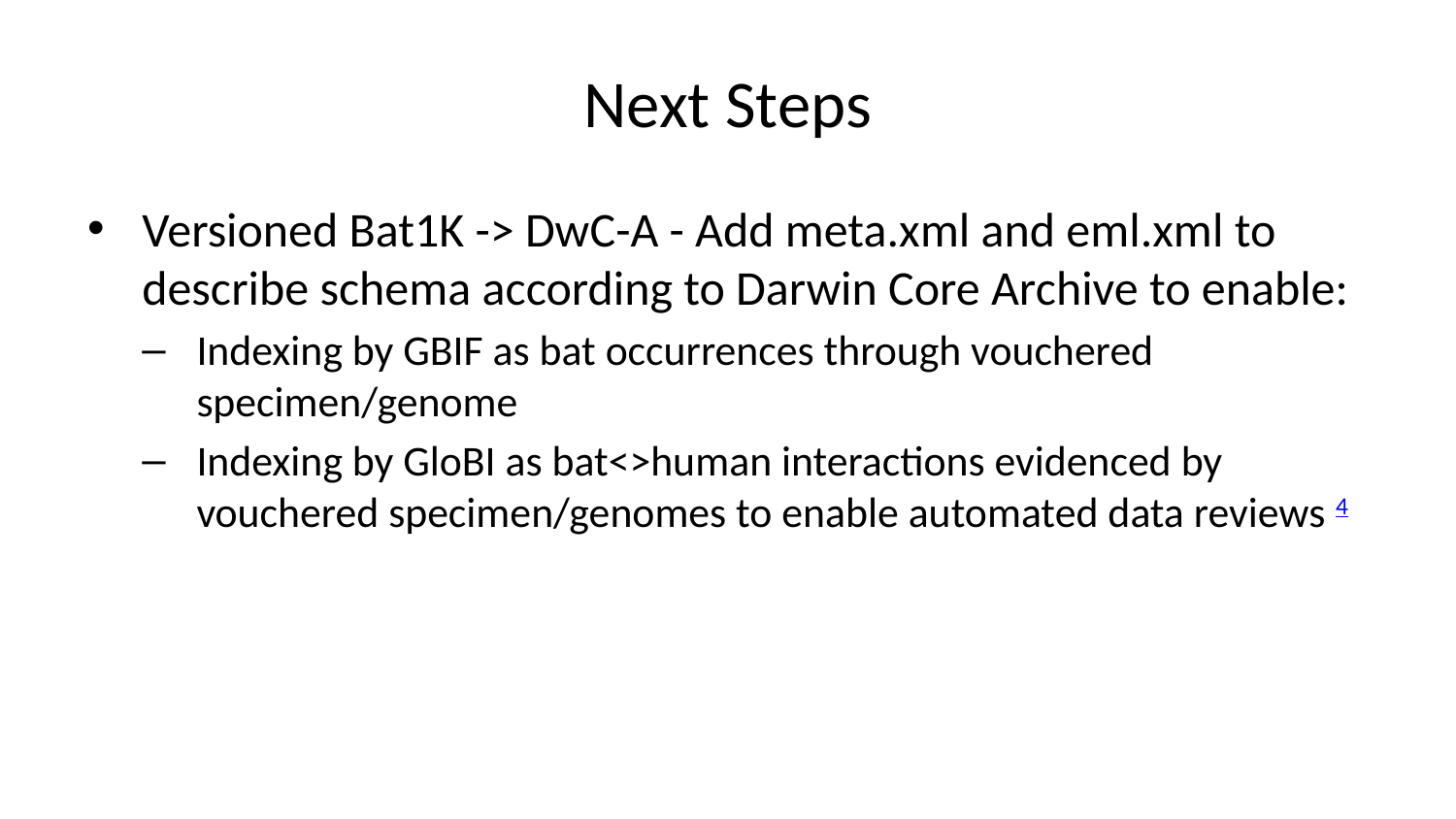

# Next Steps
Versioned Bat1K -> DwC-A - Add meta.xml and eml.xml to describe schema according to Darwin Core Archive to enable:
Indexing by GBIF as bat occurrences through vouchered specimen/genome
Indexing by GloBI as bat<>human interactions evidenced by vouchered specimen/genomes to enable automated data reviews 4